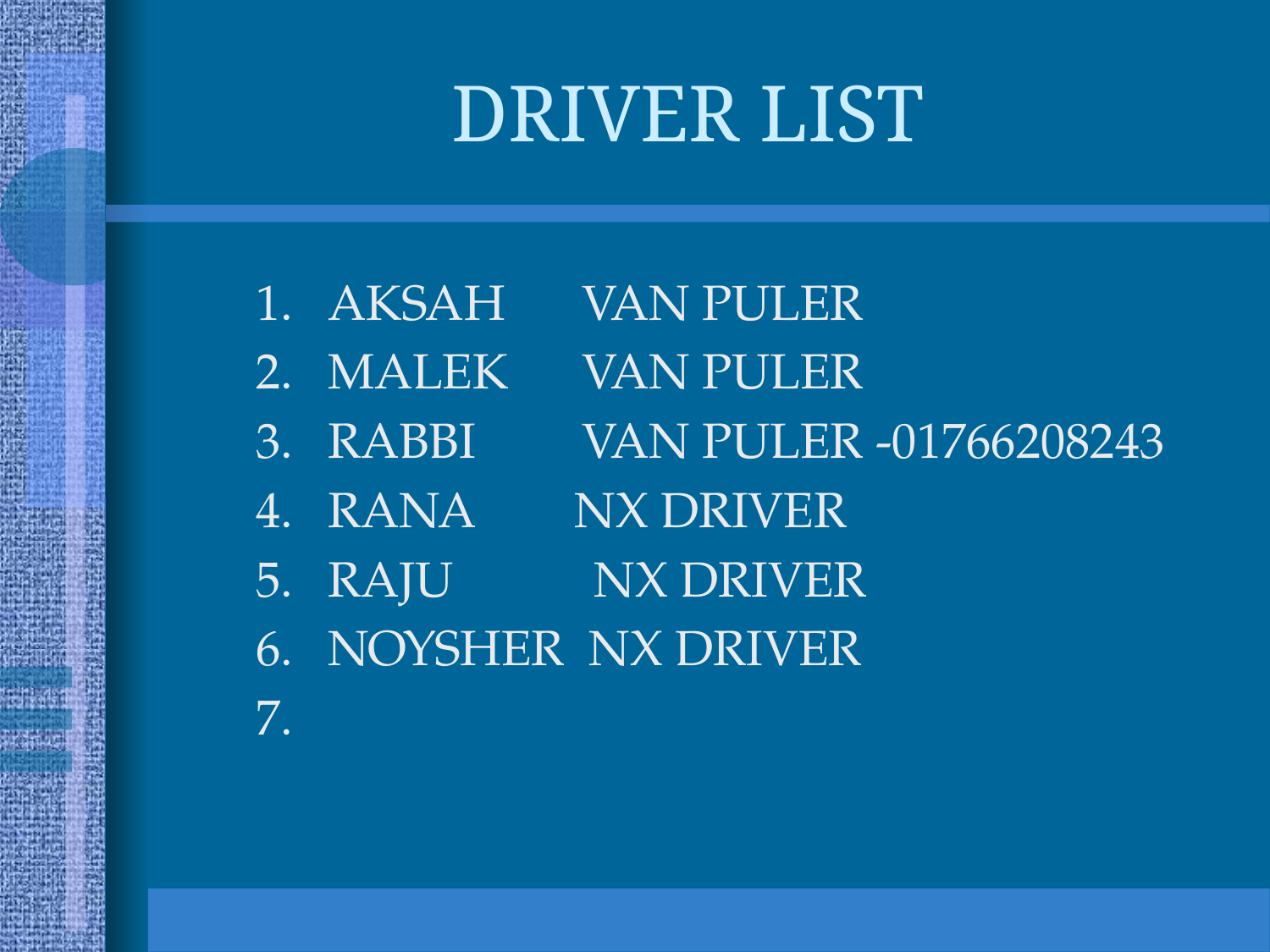

# DRIVER LIST
AKSAH   	VAN PULER
MALEK    	VAN PULER
RABBI      	VAN PULER -01766208243
RANA        NX DRIVER
RAJU        	 NX DRIVER
NOYSHER  NX DRIVER